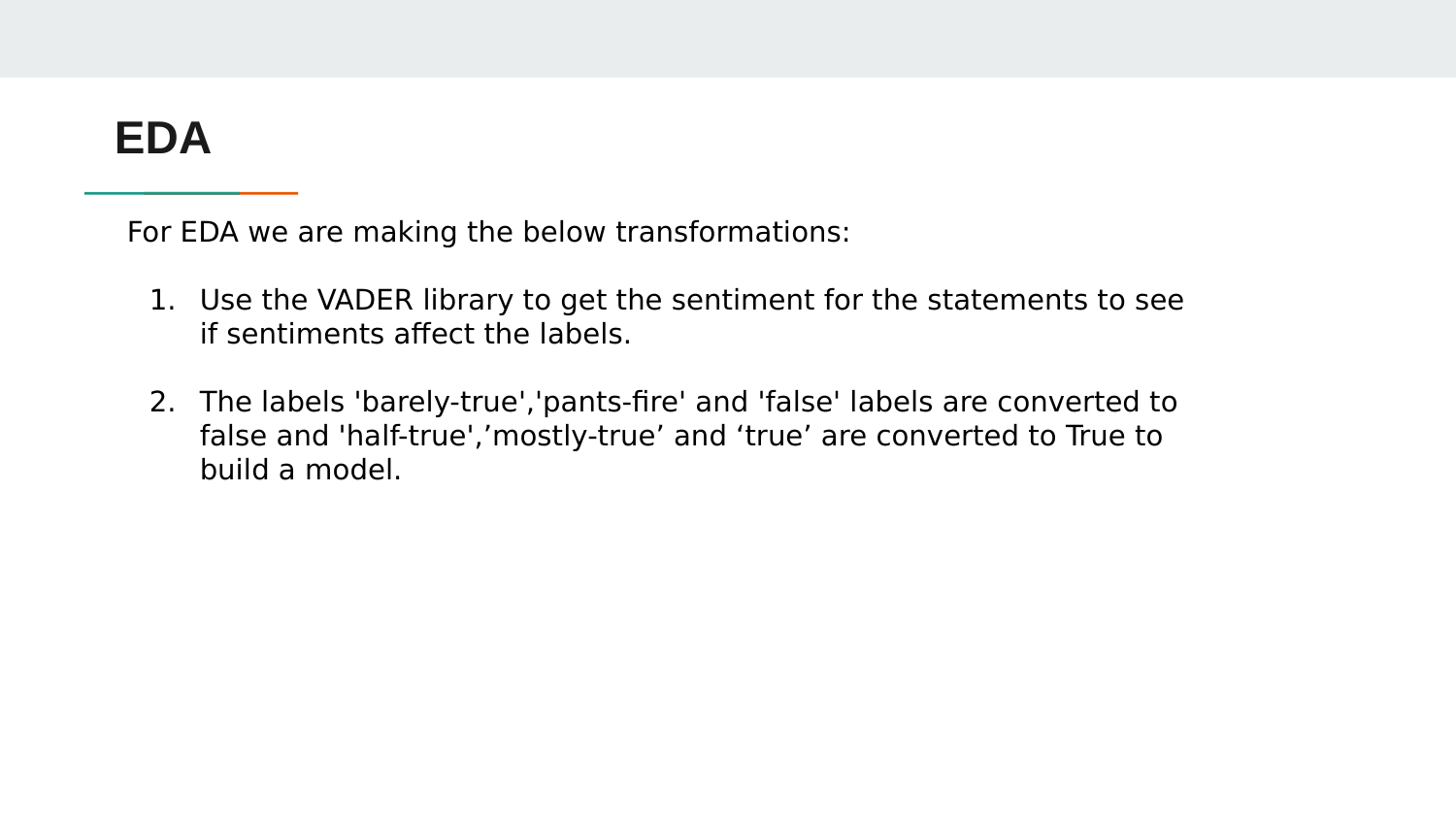

# EDA
For EDA we are making the below transformations:

Use the VADER library to get the sentiment for the statements to see if sentiments affect the labels.

The labels 'barely-true','pants-fire' and 'false' labels are converted to false and 'half-true',’mostly-true’ and ‘true’ are converted to True to build a model.